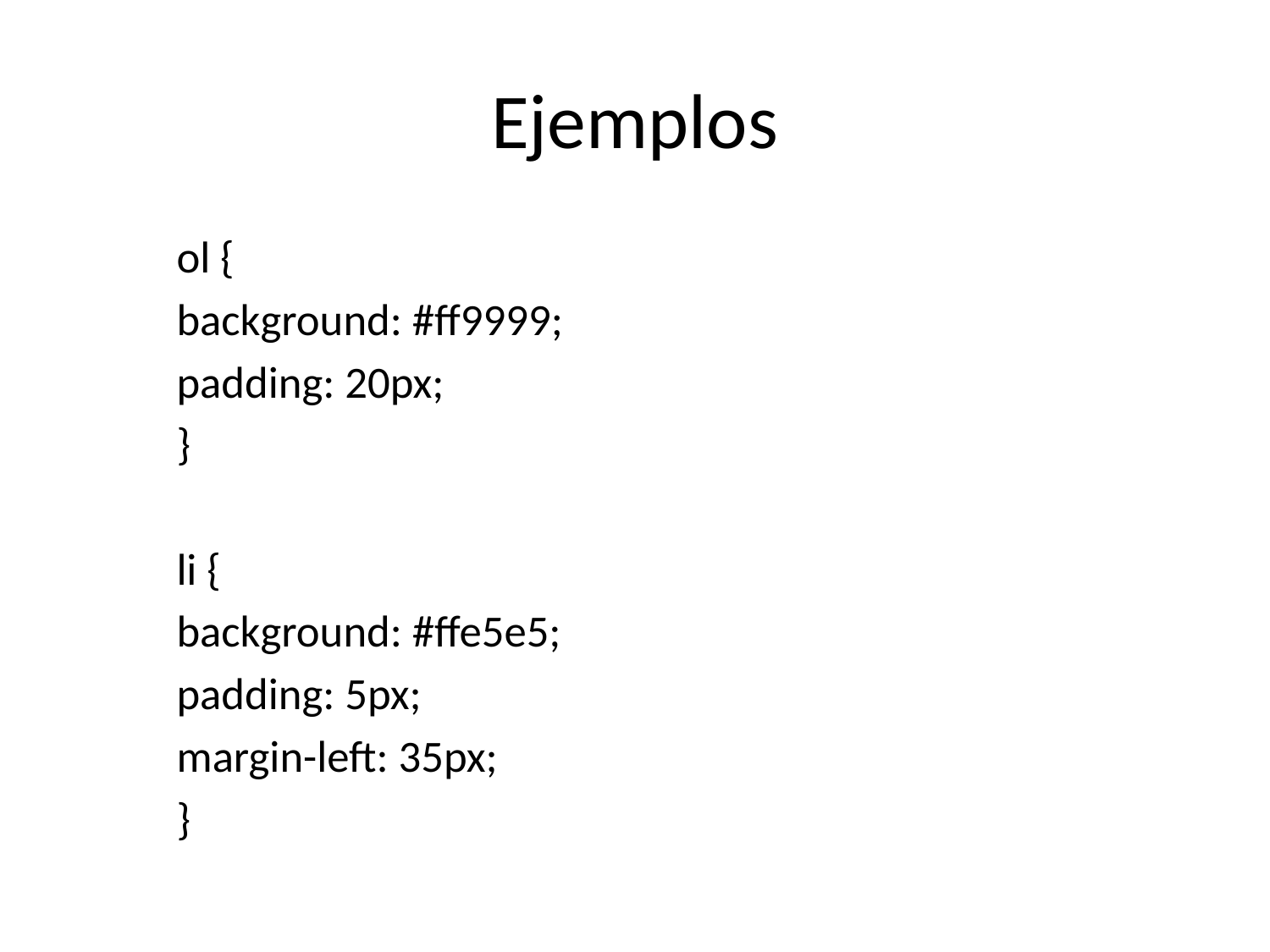

# Ejemplos
	ol {
		background: #ff9999;
		padding: 20px;
		}

	li {
		background: #ffe5e5;
		padding: 5px;
		margin-left: 35px;
	}